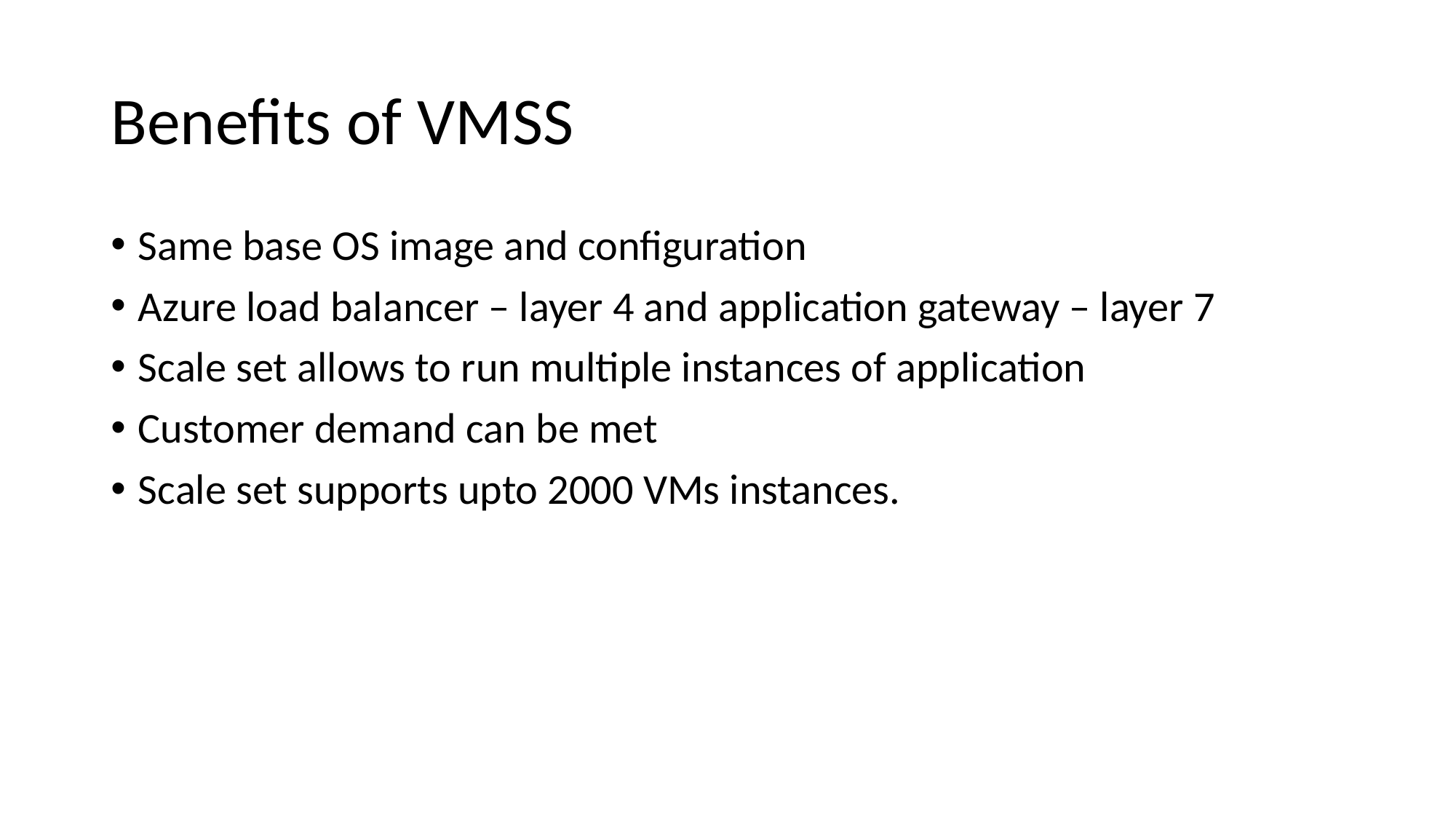

# Benefits of VMSS
Same base OS image and configuration
Azure load balancer – layer 4 and application gateway – layer 7
Scale set allows to run multiple instances of application
Customer demand can be met
Scale set supports upto 2000 VMs instances.